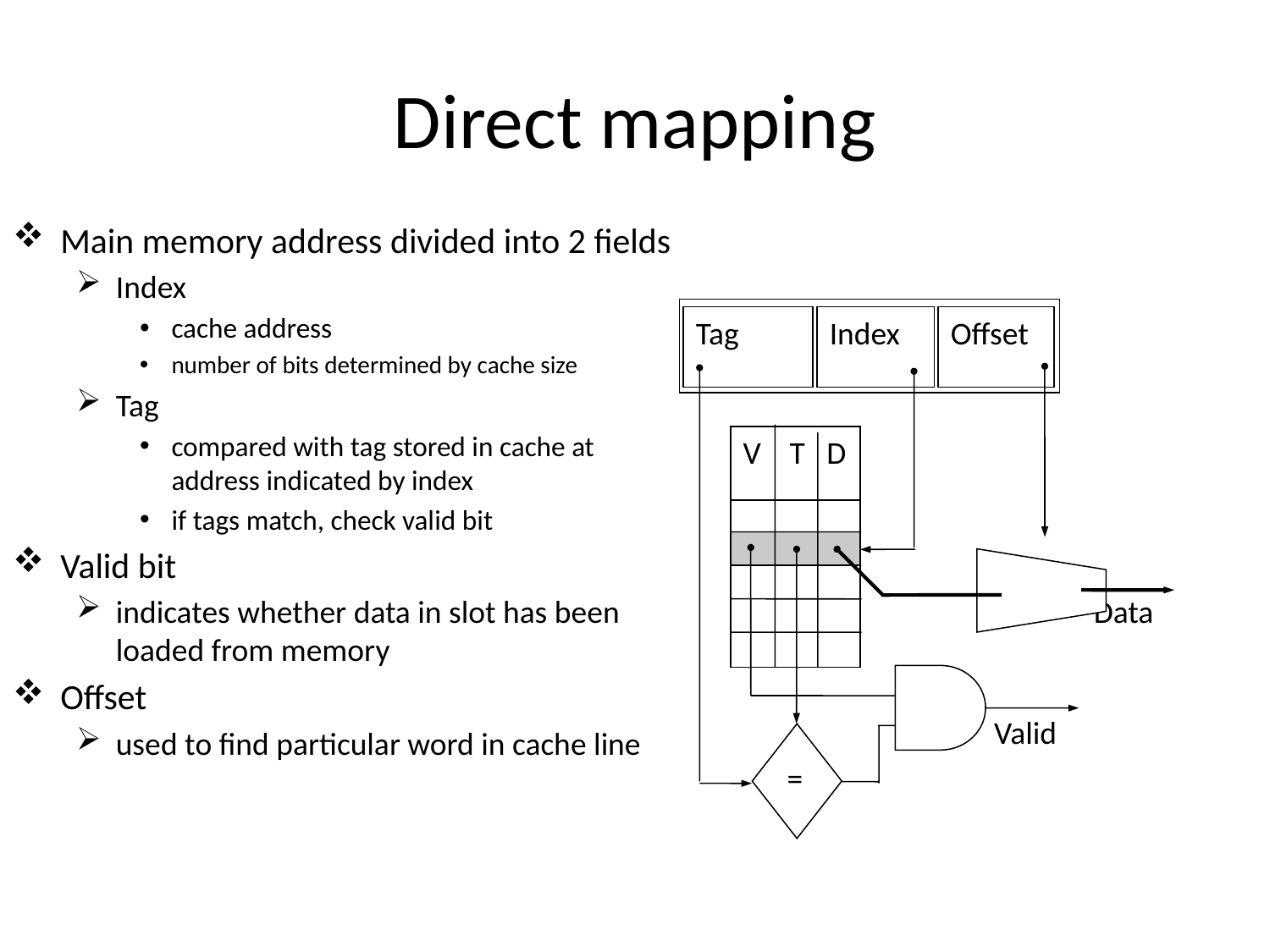

# Direct mapping
Main memory address divided into 2 fields
Index
cache address
number of bits determined by cache size
Tag
compared with tag stored in cache at address indicated by index
if tags match, check valid bit
Valid bit
indicates whether data in slot has been loaded from memory
Offset
used to find particular word in cache line

Tag
Index
Offset

V    T   D

Data

Valid

=